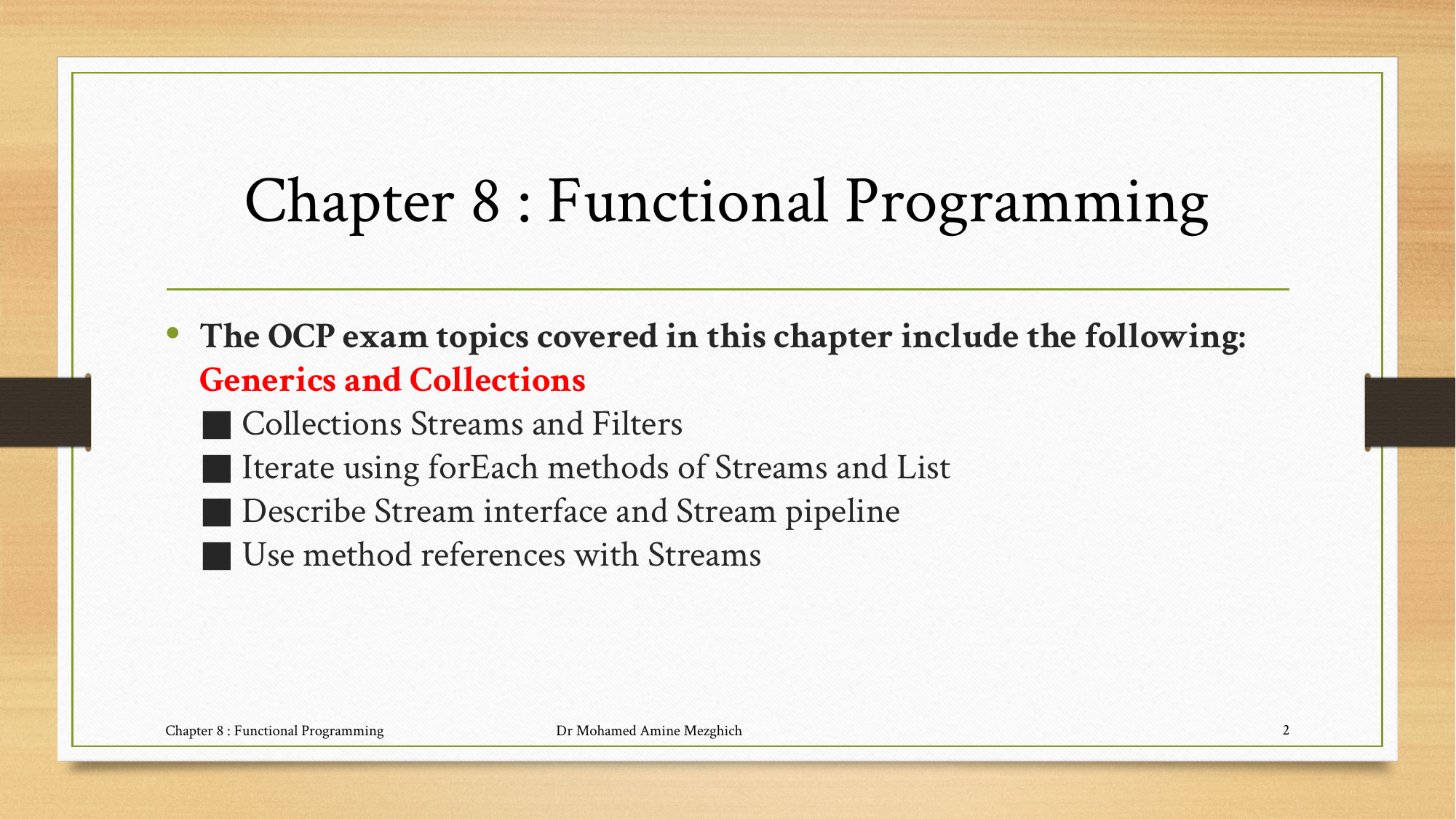

# Chapter 8 : Functional Programming
The OCP exam topics covered in this chapter include the following:
Generics and Collections
■ Collections Streams and Filters
■ Iterate using forEach methods of Streams and List
■ Describe Stream interface and Stream pipeline
■ Use method references with Streams
Chapter 8 : Functional Programming                                                  Dr Mohamed Amine Mezghich
2